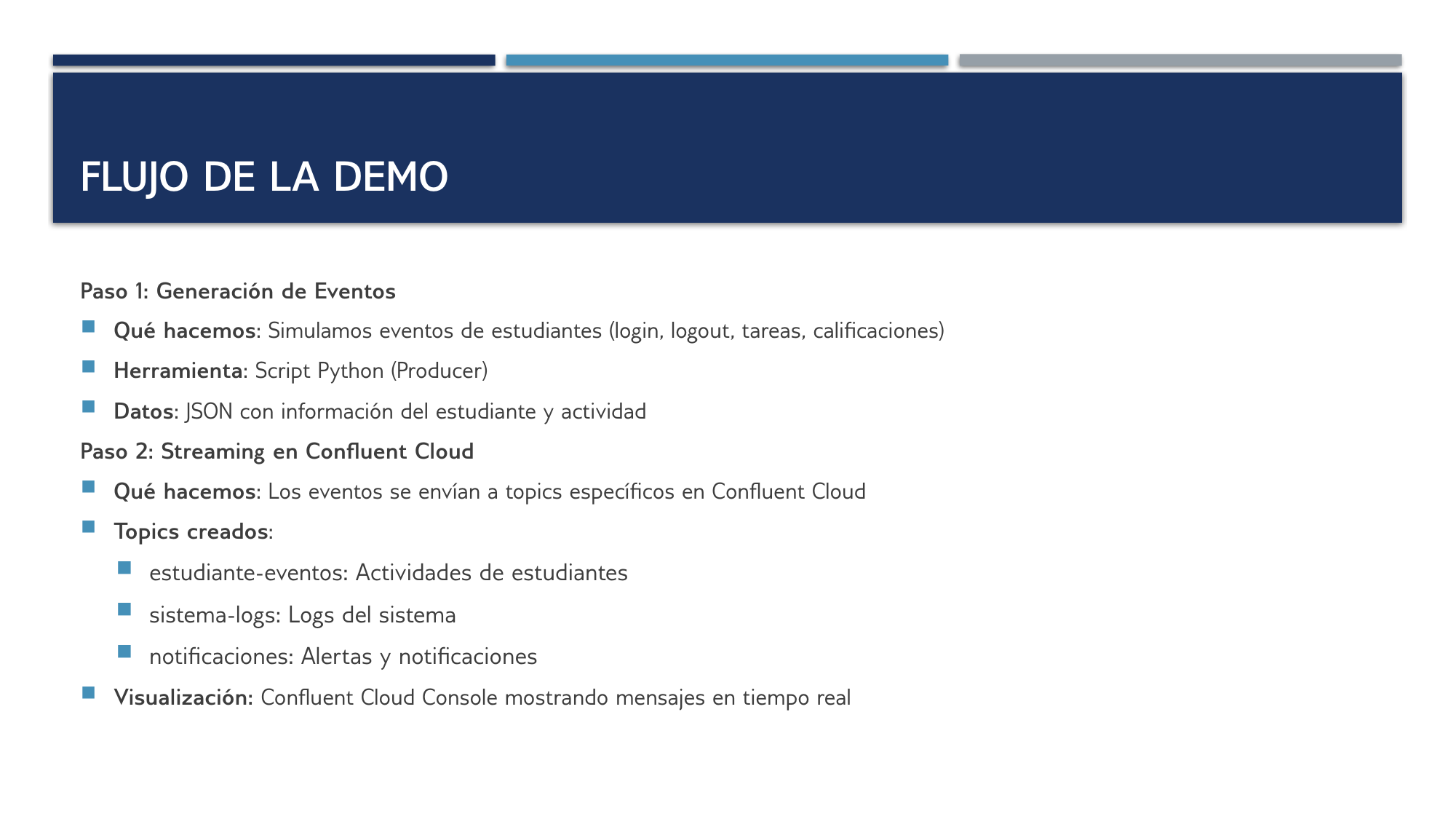

# Flujo de la Demo
Paso 1: Generación de Eventos
Qué hacemos: Simulamos eventos de estudiantes (login, logout, tareas, calificaciones)
Herramienta: Script Python (Producer)
Datos: JSON con información del estudiante y actividad
Paso 2: Streaming en Confluent Cloud
Qué hacemos: Los eventos se envían a topics específicos en Confluent Cloud
Topics creados:
estudiante-eventos: Actividades de estudiantes
sistema-logs: Logs del sistema
notificaciones: Alertas y notificaciones
Visualización: Confluent Cloud Console mostrando mensajes en tiempo real